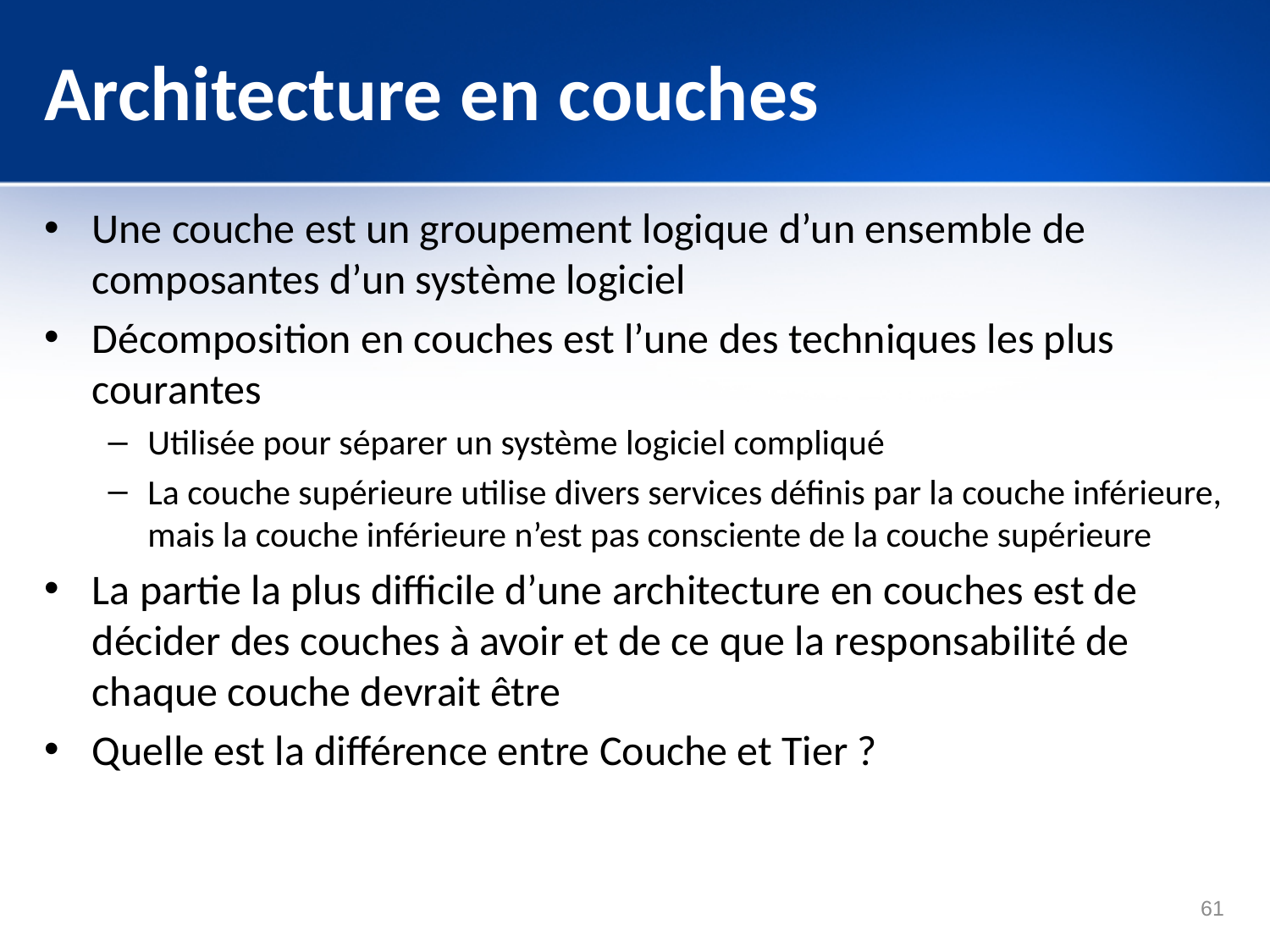

# Architecture en couches
Une couche est un groupement logique d’un ensemble de composantes d’un système logiciel
Décomposition en couches est l’une des techniques les plus courantes
Utilisée pour séparer un système logiciel compliqué
La couche supérieure utilise divers services définis par la couche inférieure, mais la couche inférieure n’est pas consciente de la couche supérieure
La partie la plus difficile d’une architecture en couches est de décider des couches à avoir et de ce que la responsabilité de chaque couche devrait être
Quelle est la différence entre Couche et Tier ?

61